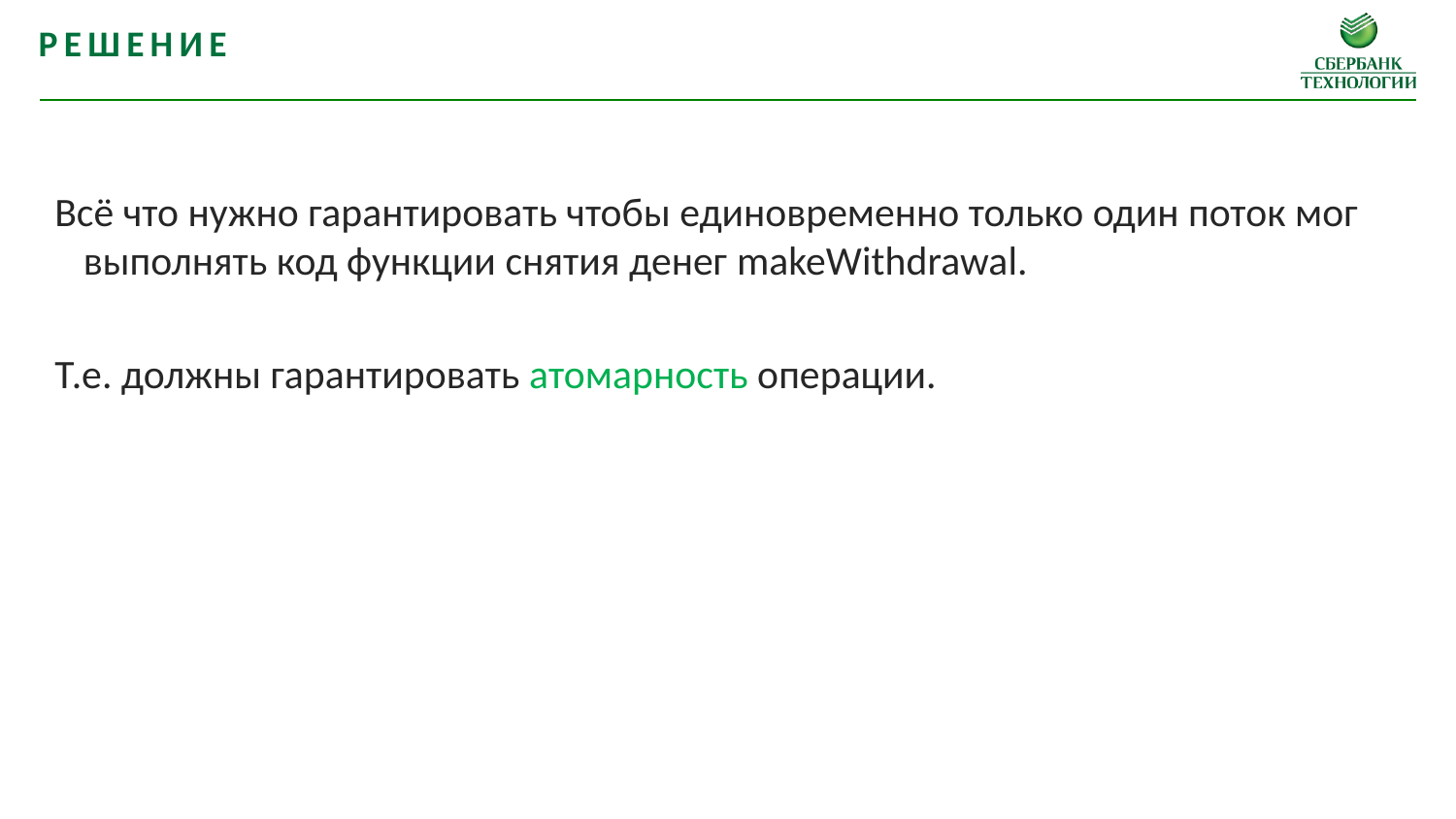

решение
Всё что нужно гарантировать чтобы единовременно только один поток мог выполнять код функции снятия денег makeWithdrawal.

Т.е. должны гарантировать атомарность операции.